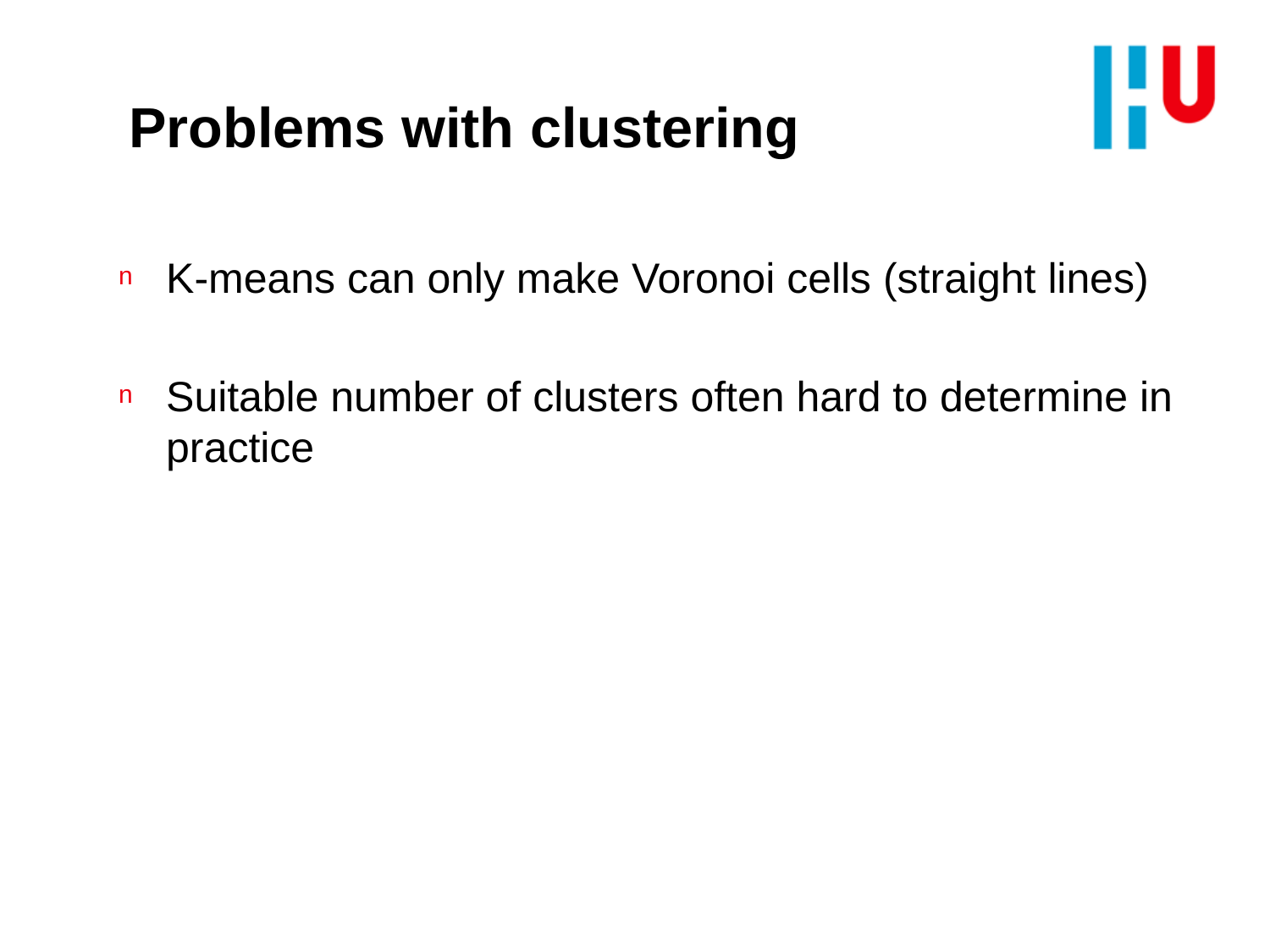

# Problems with clustering
K-means can only make Voronoi cells (straight lines)

Suitable number of clusters often hard to determine in practice